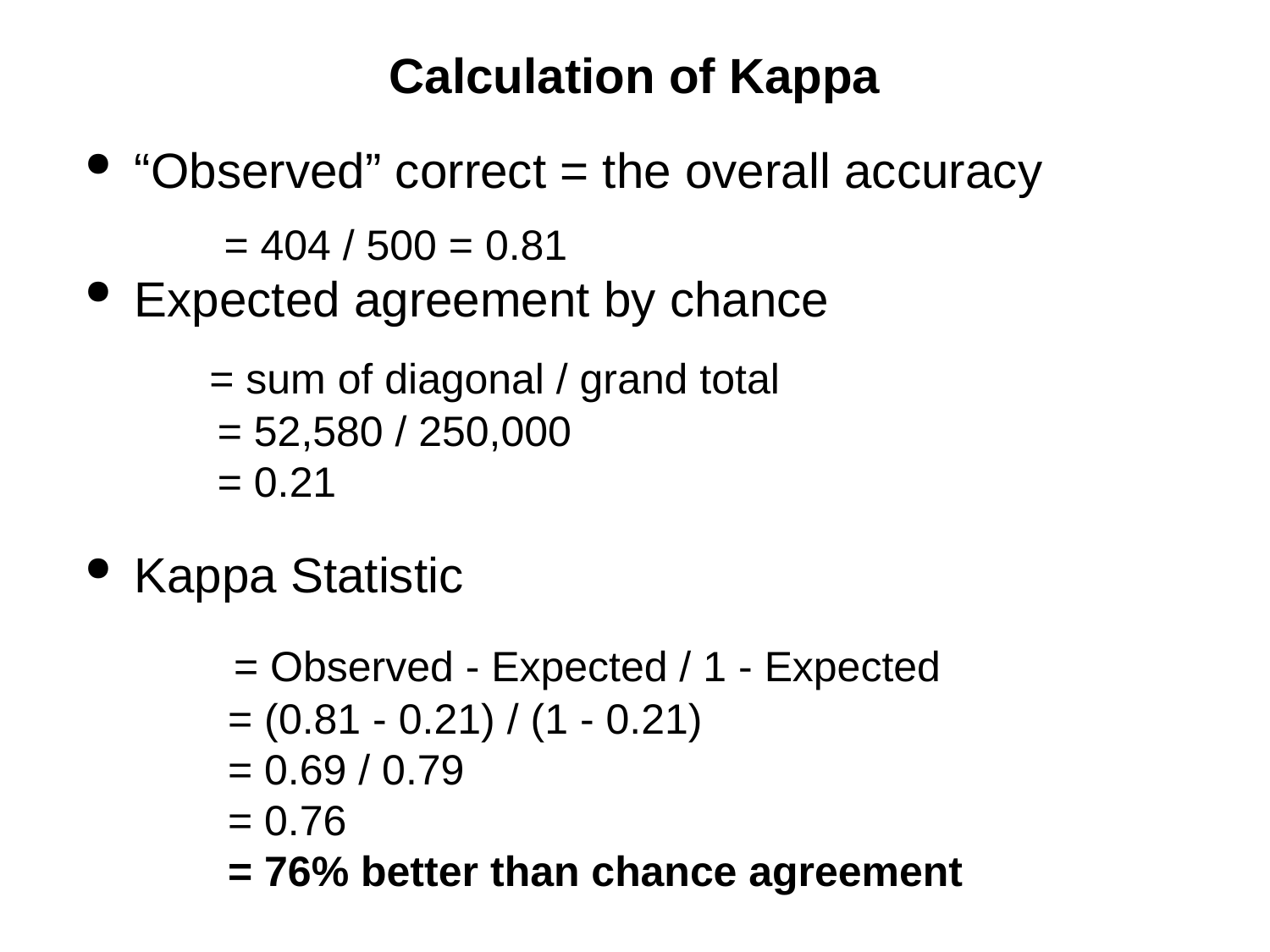

# Calculation of Kappa

“Observed” correct = the overall accuracy

Expected agreement by chance

Kappa Statistic
= 404 / 500 = 0.81
  = sum of diagonal / grand total
   = 52,580 / 250,000
   = 0.21
   = Observed - Expected / 1 - Expected
   = (0.81 - 0.21) / (1 - 0.21)
   = 0.69 / 0.79
   = 0.76
   = 76% better than chance agreement